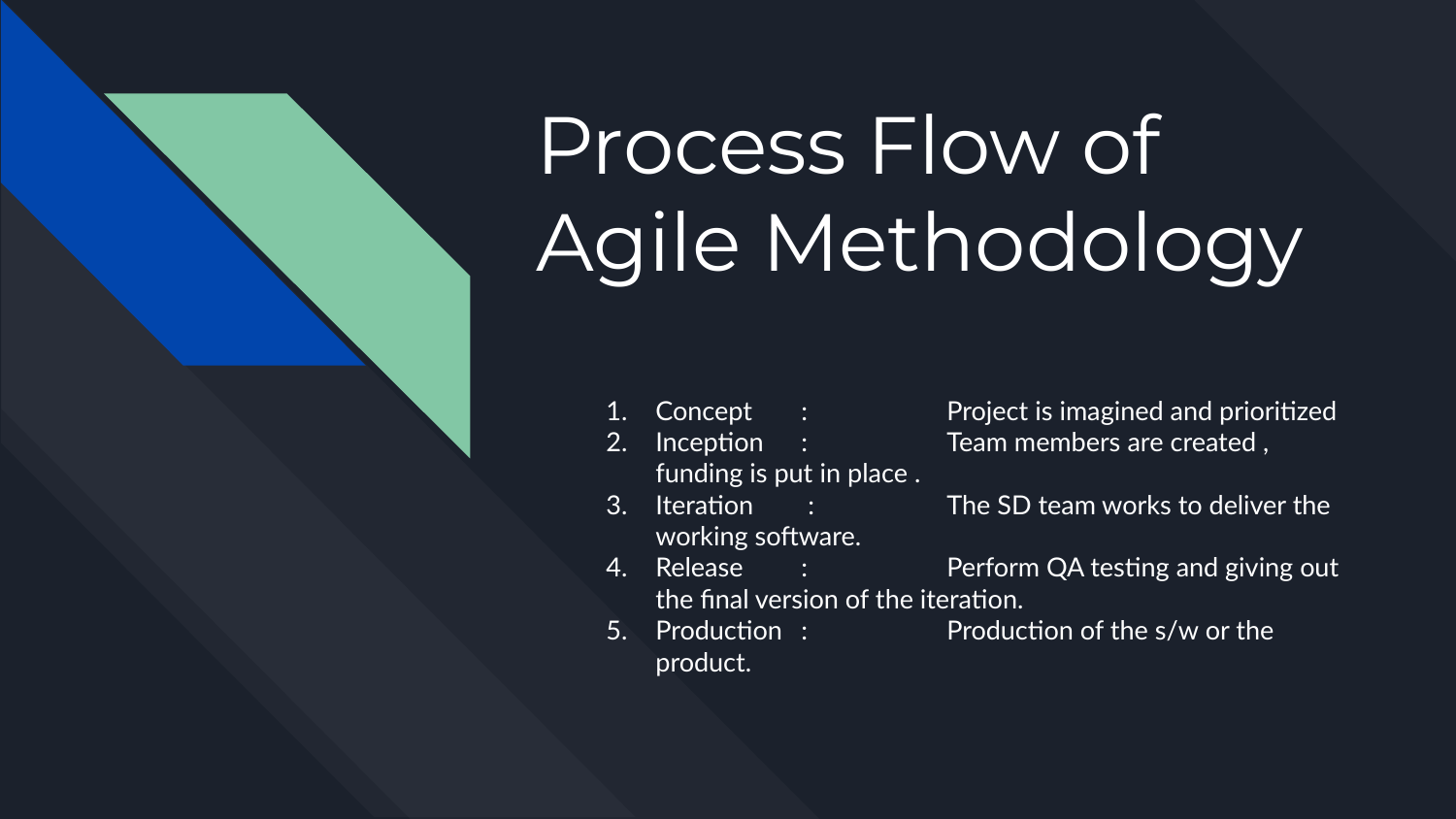

# Process Flow of Agile Methodology
Concept	:	Project is imagined and prioritized
Inception	:	Team members are created , funding is put in place .
Iteration	 :	The SD team works to deliver the working software.
Release 	:	Perform QA testing and giving out the final version of the iteration.
Production	:	Production of the s/w or the product.